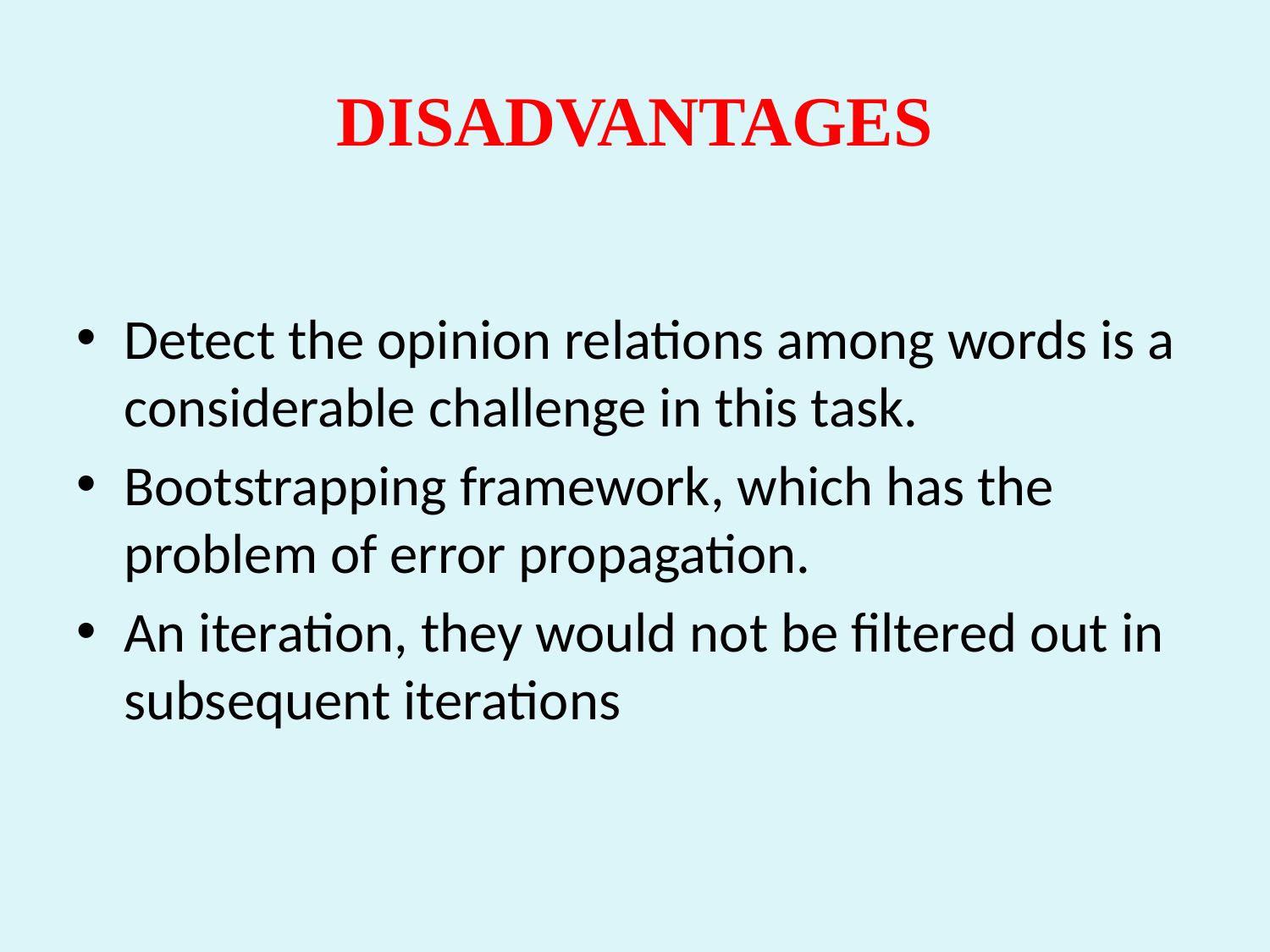

# DISADVANTAGES
Detect the opinion relations among words is a considerable challenge in this task.
Bootstrapping framework, which has the problem of error propagation.
An iteration, they would not be filtered out in subsequent iterations